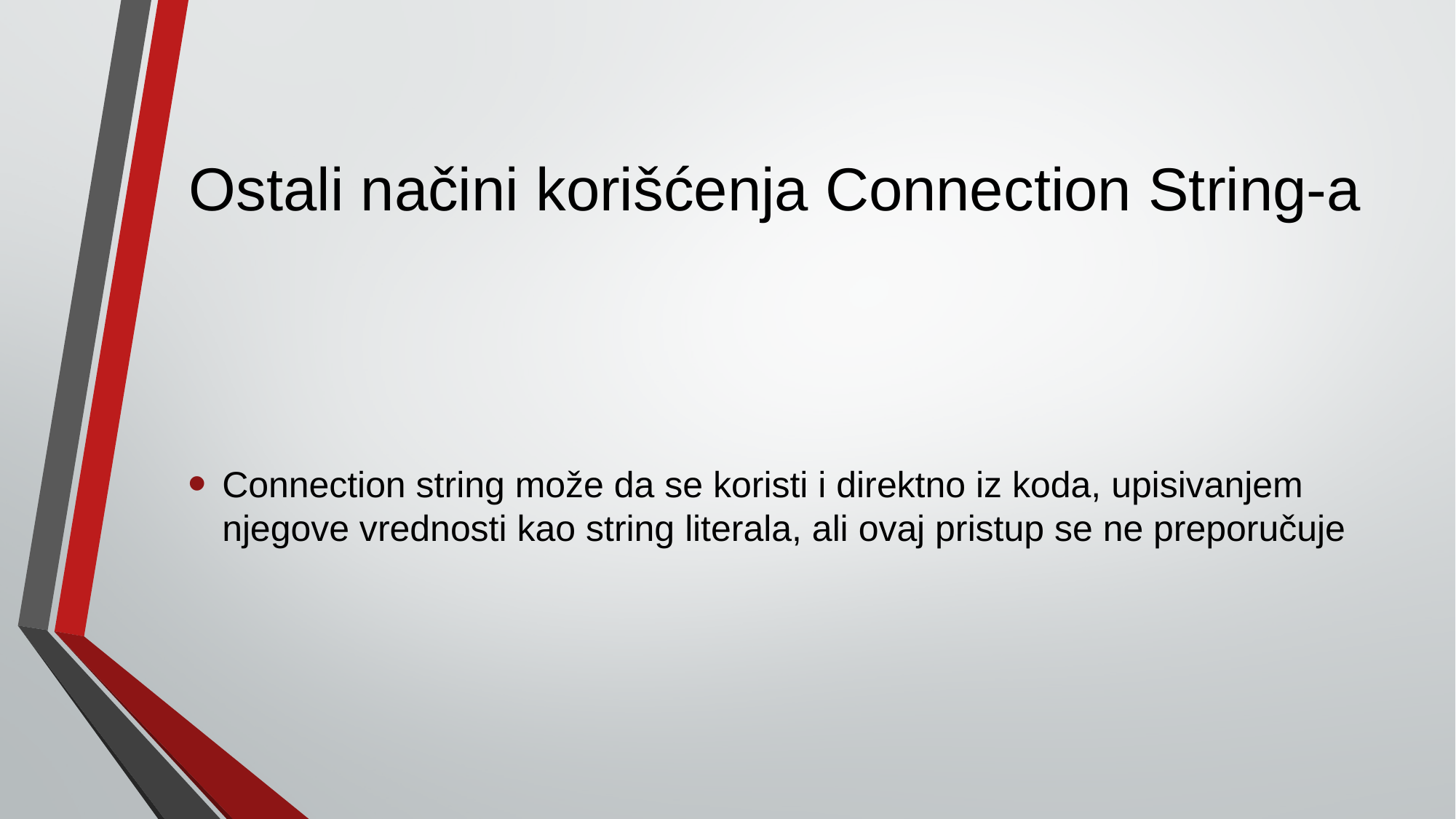

# Ostali načini korišćenja Connection String-a
Connection string može da se koristi i direktno iz koda, upisivanjem njegove vrednosti kao string literala, ali ovaj pristup se ne preporučuje